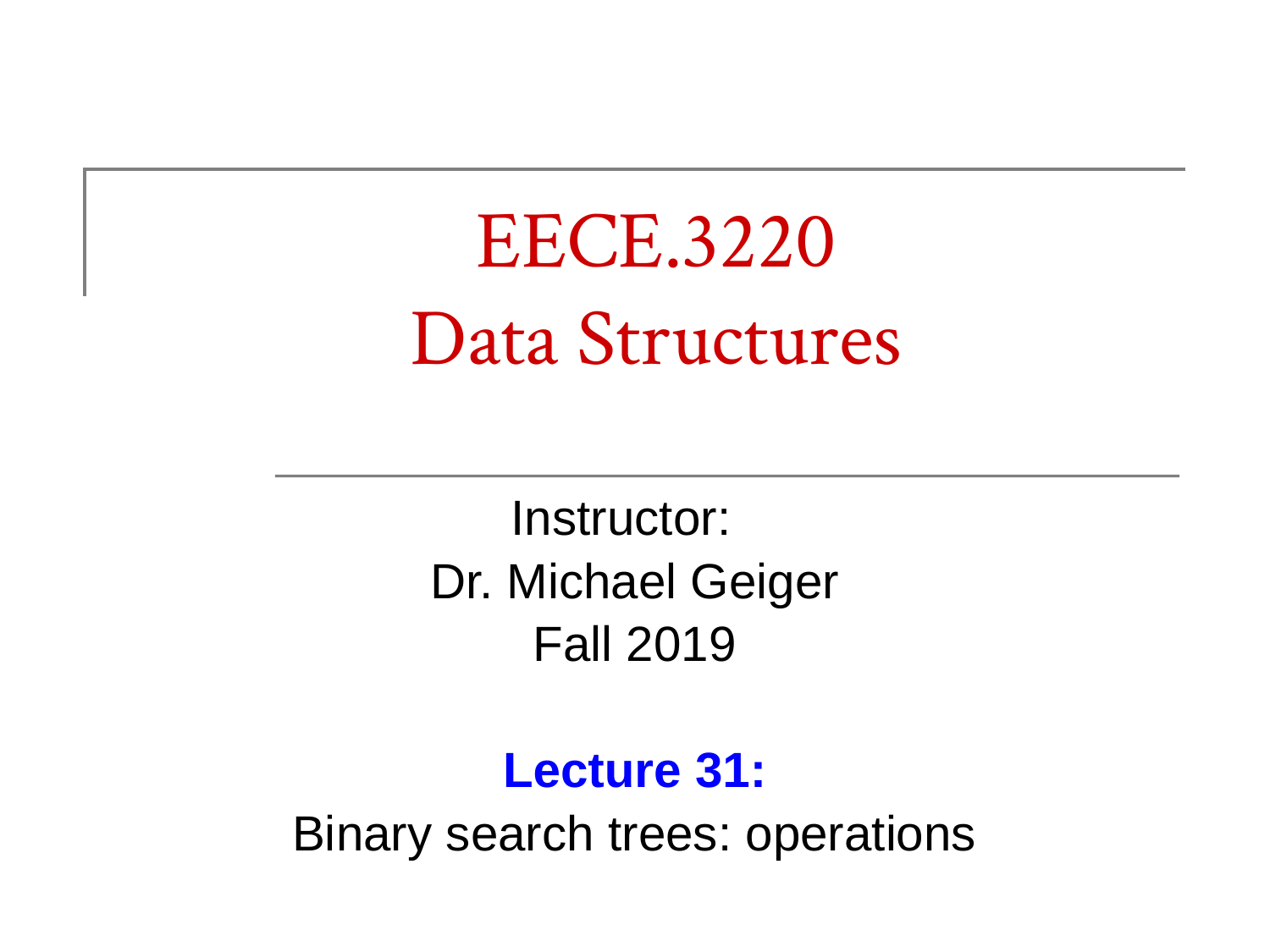

# EECE.3220 Data Structures
Instructor:
Dr. Michael Geiger
Fall 2019

Lecture 31:
Binary search trees: operations